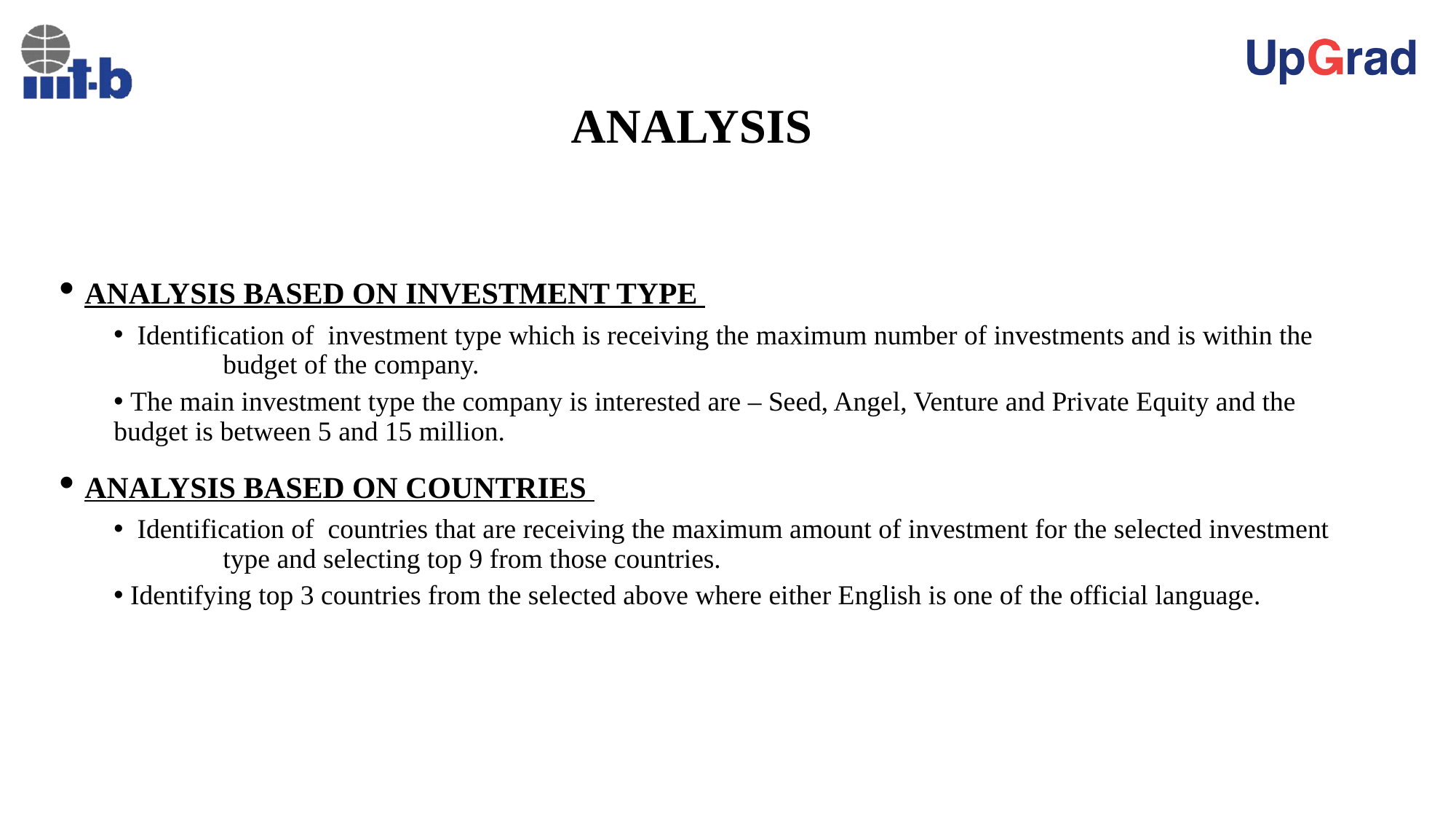

# ANALYSIS

 ANALYSIS BASED ON INVESTMENT TYPE
  Identification of  investment type which is receiving the maximum number of investments and is within the   	budget of the company.
 The main investment type the company is interested are – Seed, Angel, Venture and Private Equity and the 	budget is between 5 and 15 million.
 ANALYSIS BASED ON COUNTRIES
  Identification of  countries that are receiving the maximum amount of investment for the selected investment 	type and selecting top 9 from those countries.
 Identifying top 3 countries from the selected above where either English is one of the official language.